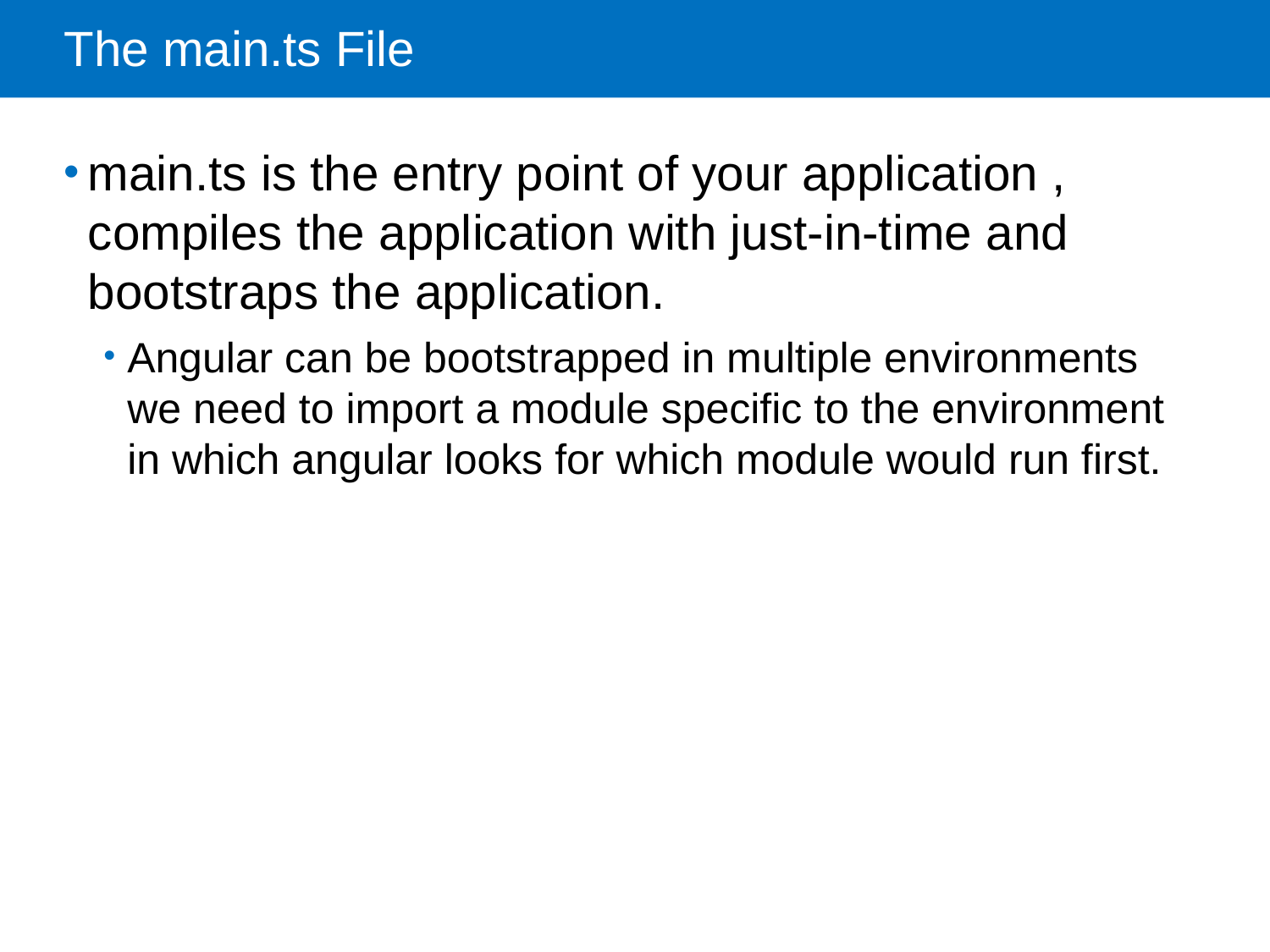

# The main.ts File
main.ts is the entry point of your application , compiles the application with just-in-time and bootstraps the application.
Angular can be bootstrapped in multiple environments we need to import a module specific to the environment in which angular looks for which module would run first.